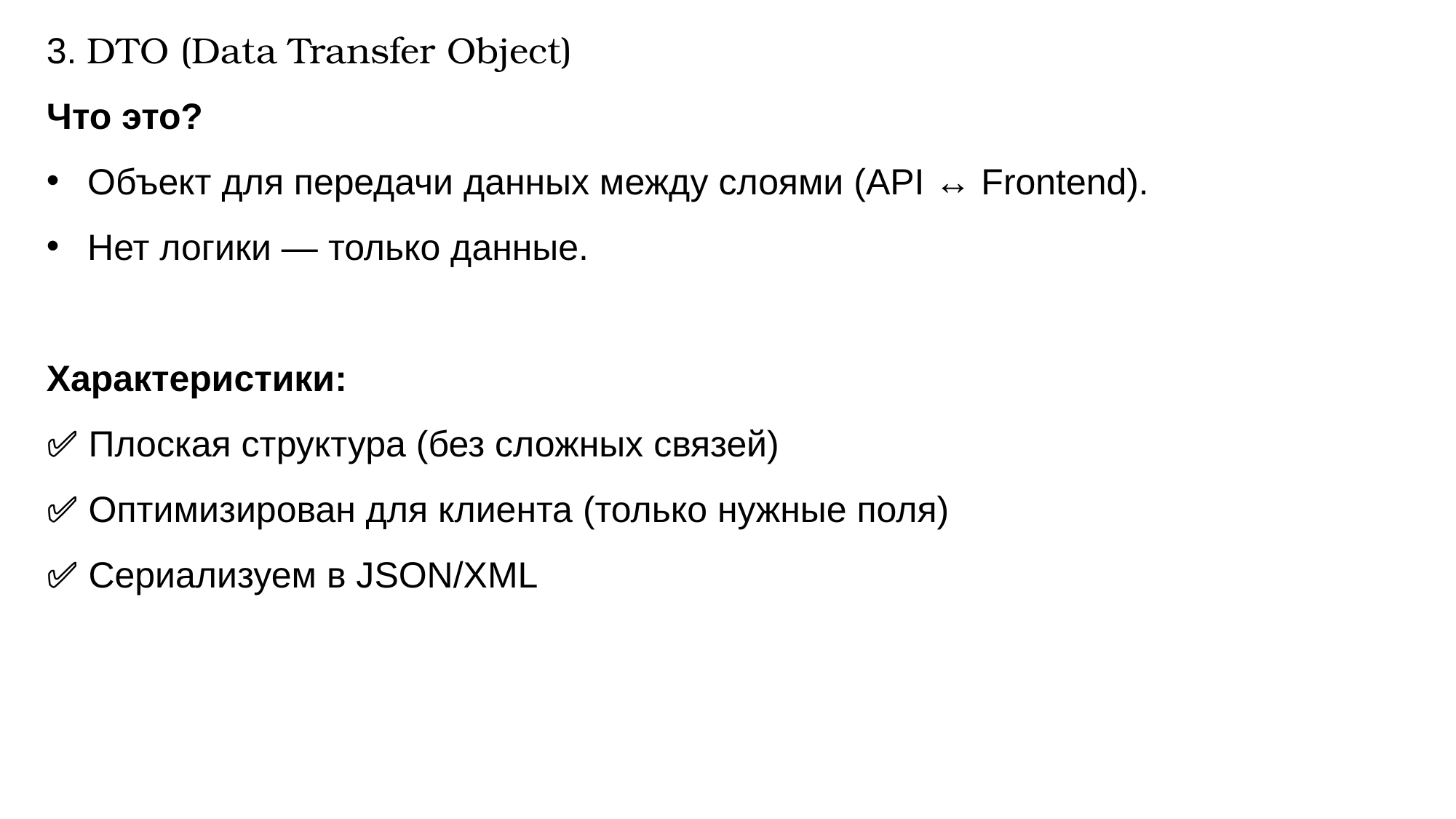

3. DTO (Data Transfer Object)
Что это?
Объект для передачи данных между слоями (API ↔ Frontend).
Нет логики — только данные.

Характеристики:
✅ Плоская структура (без сложных связей)
✅ Оптимизирован для клиента (только нужные поля)
✅ Сериализуем в JSON/XML